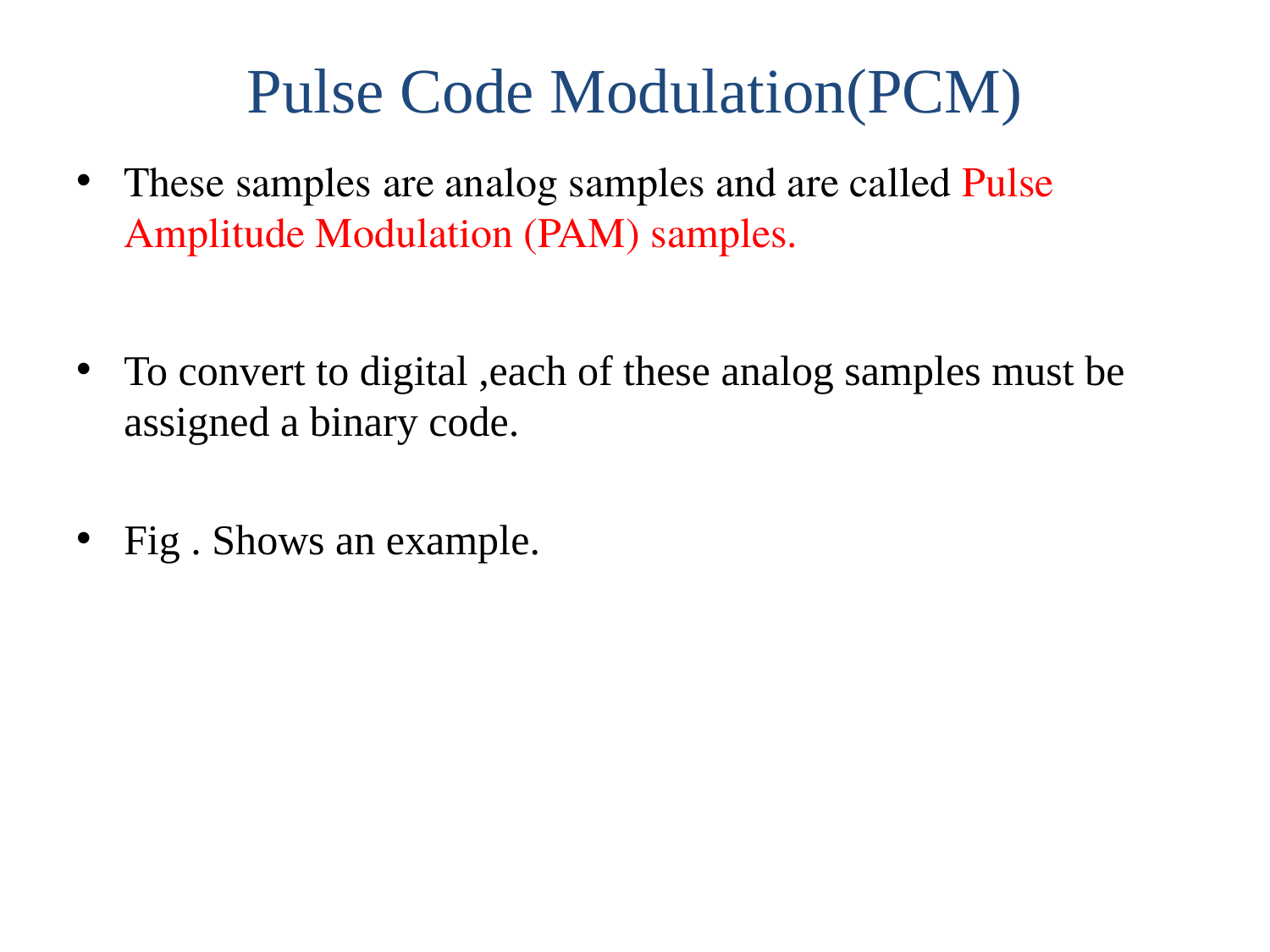

# Pulse Code Modulation(PCM)
These samples are analog samples and are called Pulse Amplitude Modulation (PAM) samples.

To convert to digital ,each of these analog samples must be assigned a binary code.

Fig . Shows an example.